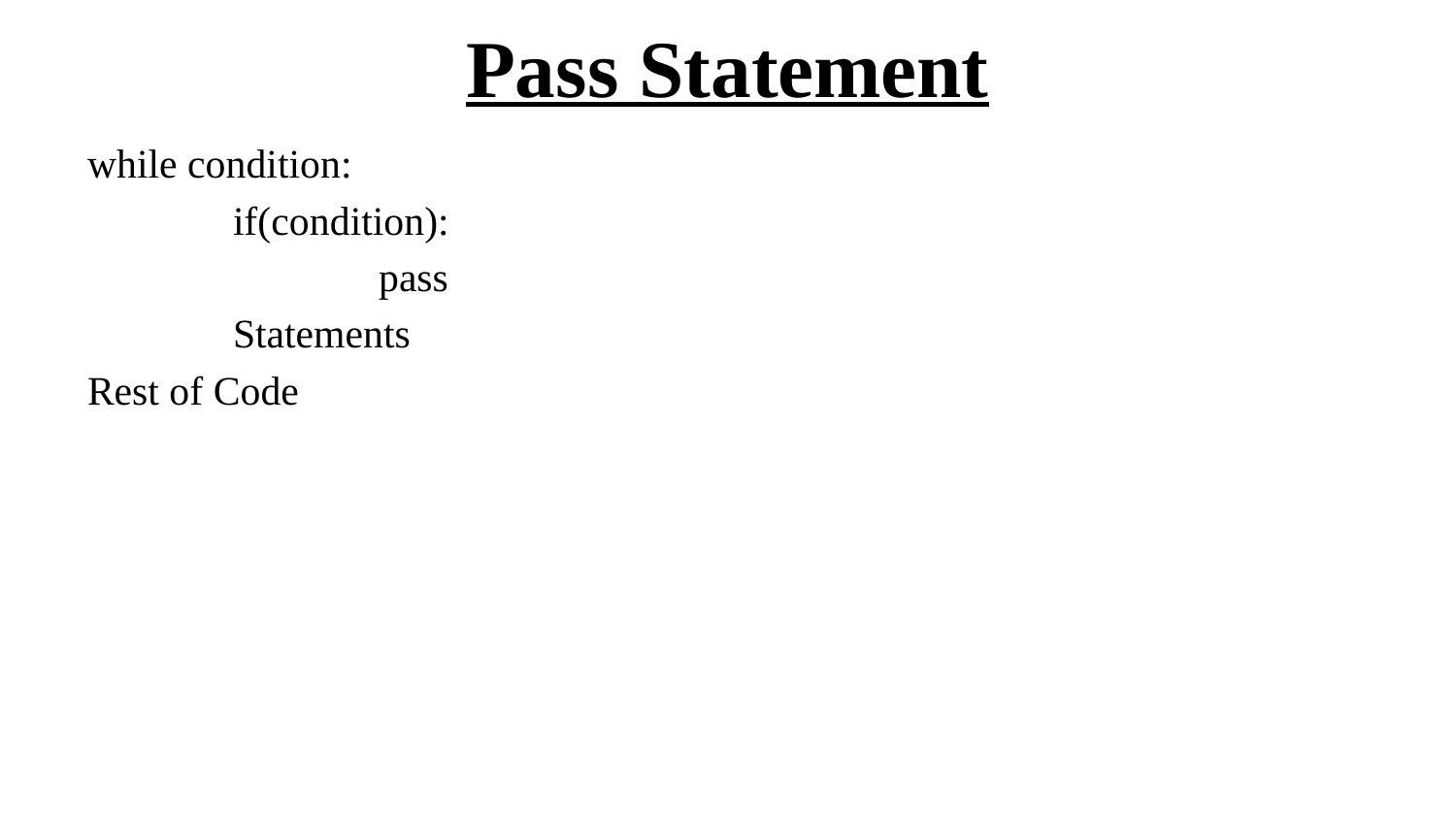

# Pass Statement
while condition:
	if(condition):
		pass
	Statements
Rest of Code